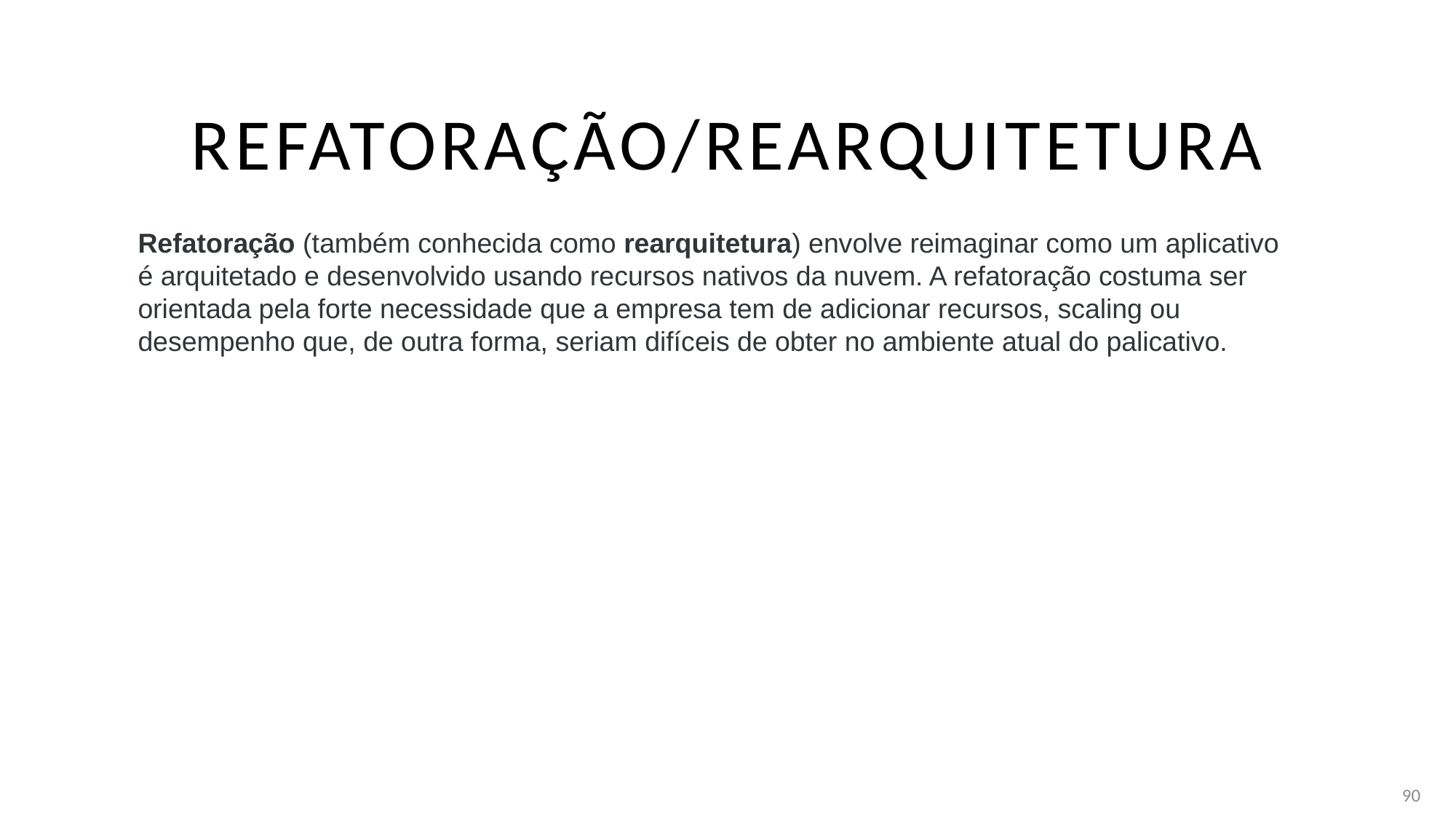

# Refatoração/rearquitetura
Refatoração (também conhecida como rearquitetura) envolve reimaginar como um aplicativo é arquitetado e desenvolvido usando recursos nativos da nuvem. A refatoração costuma ser orientada pela forte necessidade que a empresa tem de adicionar recursos, scaling ou desempenho que, de outra forma, seriam difíceis de obter no ambiente atual do palicativo.
90